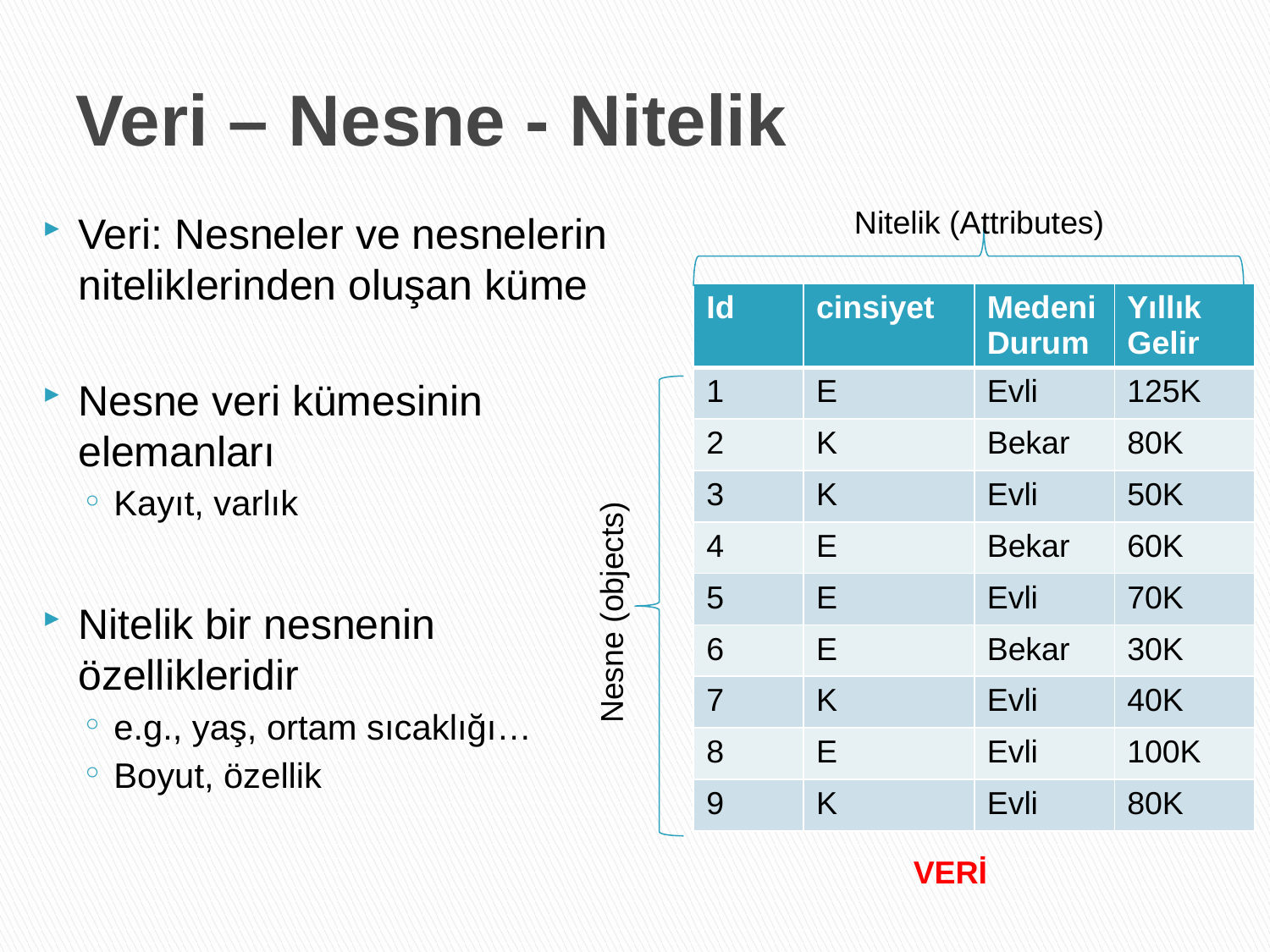

# Veri – Nesne - Nitelik
Nitelik (Attributes)
Veri: Nesneler ve nesnelerin niteliklerinden oluşan küme

Nesne veri kümesinin elemanları
Kayıt, varlık

Nitelik bir nesnenin özellikleridir
e.g., yaş, ortam sıcaklığı…
Boyut, özellik
| Id | cinsiyet | Medeni Durum | Yıllık Gelir |
| --- | --- | --- | --- |
| 1 | E | Evli | 125K |
| 2 | K | Bekar | 80K |
| 3 | K | Evli | 50K |
| 4 | E | Bekar | 60K |
| 5 | E | Evli | 70K |
| 6 | E | Bekar | 30K |
| 7 | K | Evli | 40K |
| 8 | E | Evli | 100K |
| 9 | K | Evli | 80K |

Nesne (objects)
VERİ